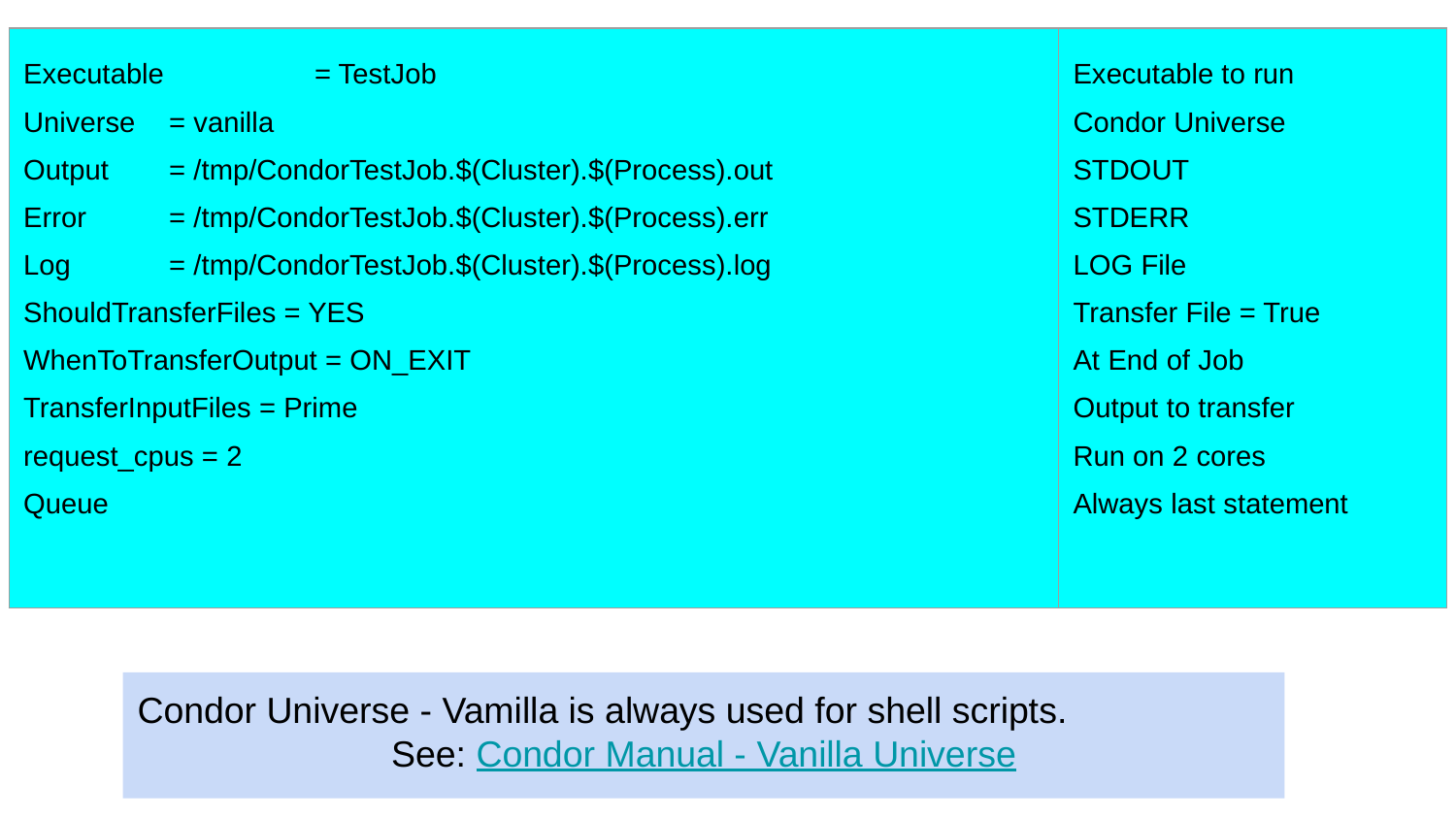

| Executable = TestJob Universe = vanilla Output = /tmp/CondorTestJob.$(Cluster).$(Process).out Error = /tmp/CondorTestJob.$(Cluster).$(Process).err Log = /tmp/CondorTestJob.$(Cluster).$(Process).log ShouldTransferFiles = YES WhenToTransferOutput = ON\_EXIT TransferInputFiles = Prime request\_cpus = 2 Queue | Executable to run Condor Universe STDOUT STDERR LOG File Transfer File = True At End of Job Output to transfer Run on 2 cores Always last statement |
| --- | --- |
Condor Universe - Vamilla is always used for shell scripts.
See: Condor Manual - Vanilla Universe